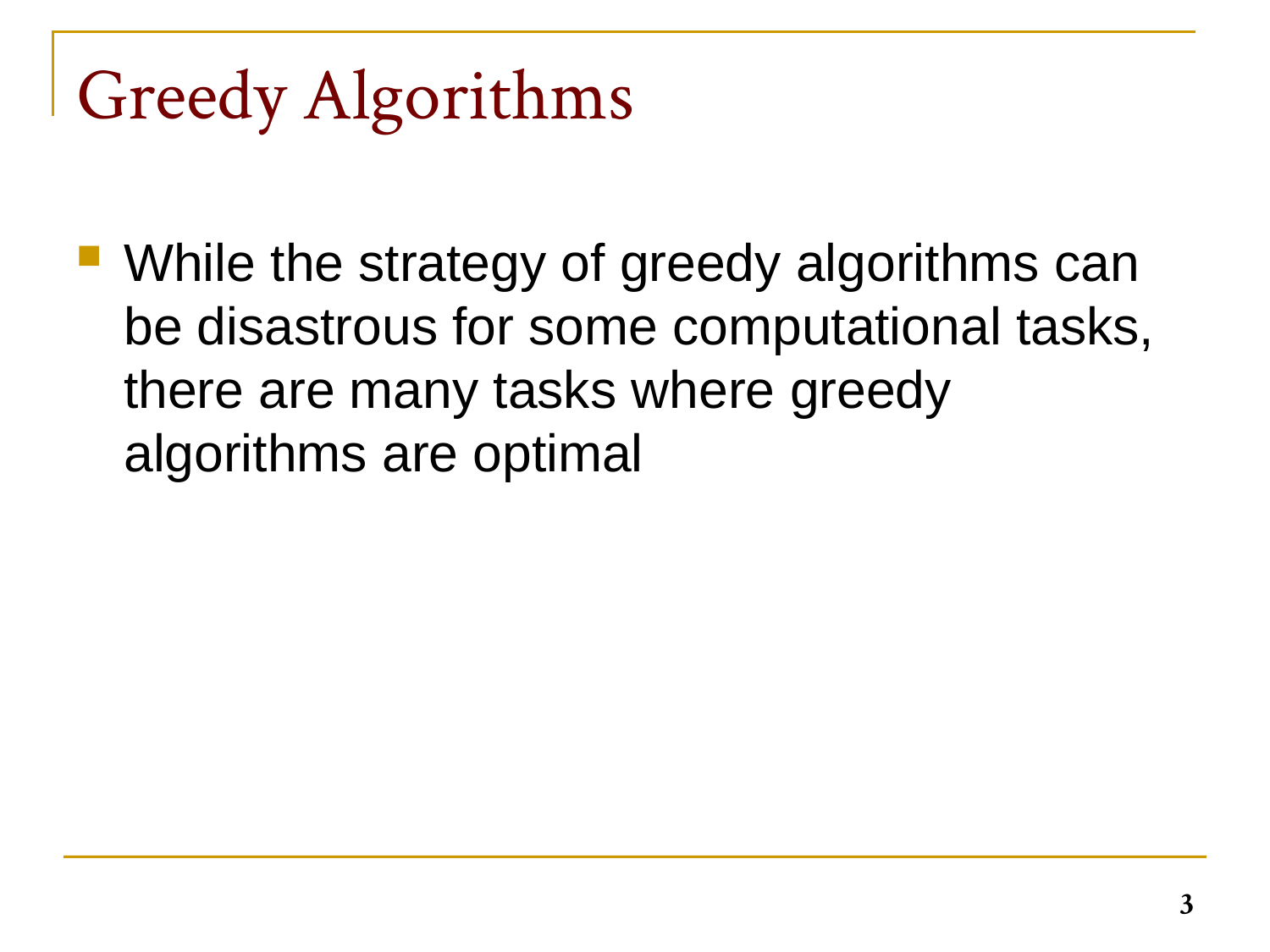

# Greedy Algorithms
While the strategy of greedy algorithms can be disastrous for some computational tasks, there are many tasks where greedy algorithms are optimal
3